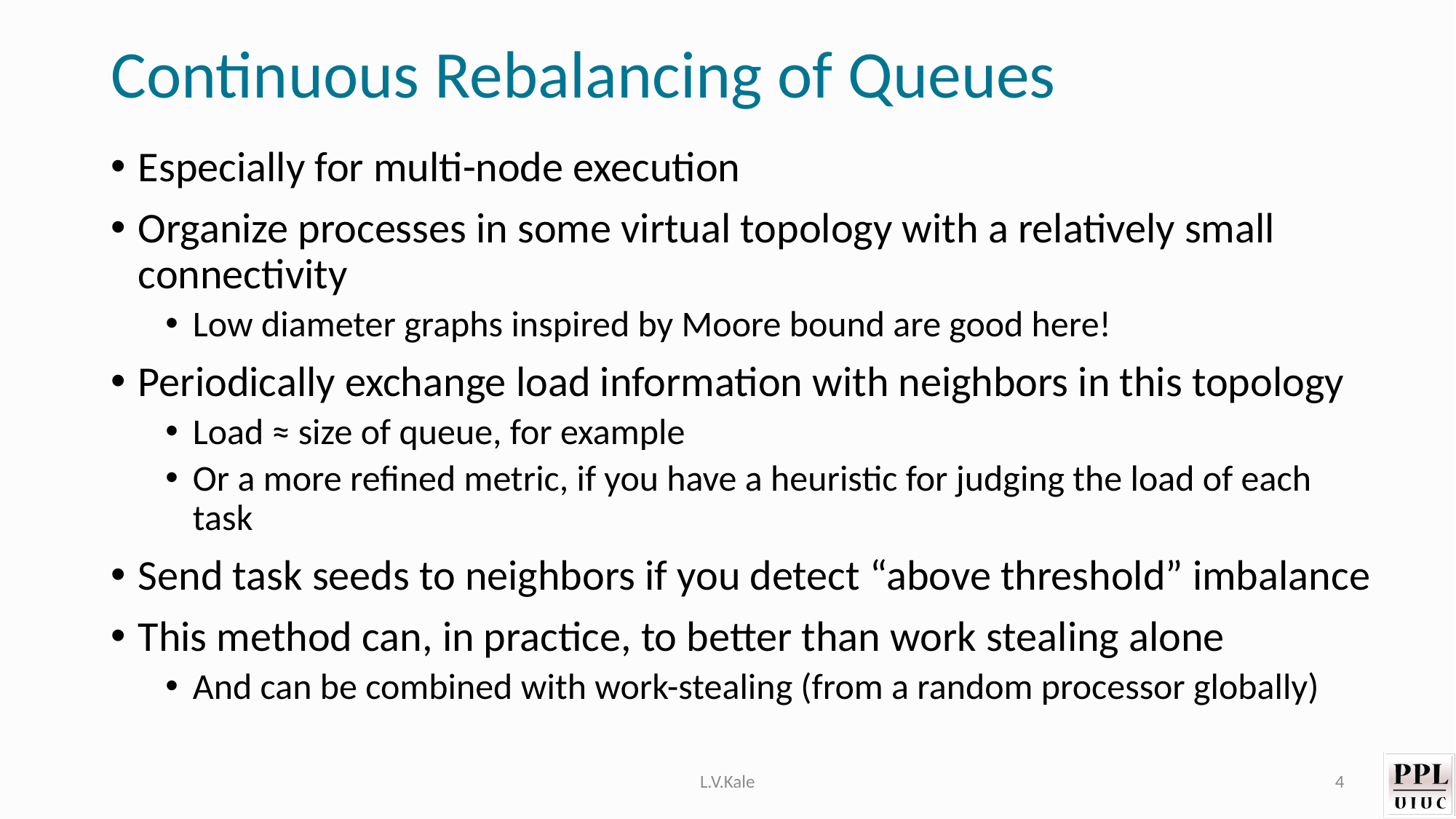

# Continuous Rebalancing of Queues
Especially for multi-node execution
Organize processes in some virtual topology with a relatively small connectivity
Low diameter graphs inspired by Moore bound are good here!
Periodically exchange load information with neighbors in this topology
Load ≈ size of queue, for example
Or a more refined metric, if you have a heuristic for judging the load of each task
Send task seeds to neighbors if you detect “above threshold” imbalance
This method can, in practice, to better than work stealing alone
And can be combined with work-stealing (from a random processor globally)
L.V.Kale
4